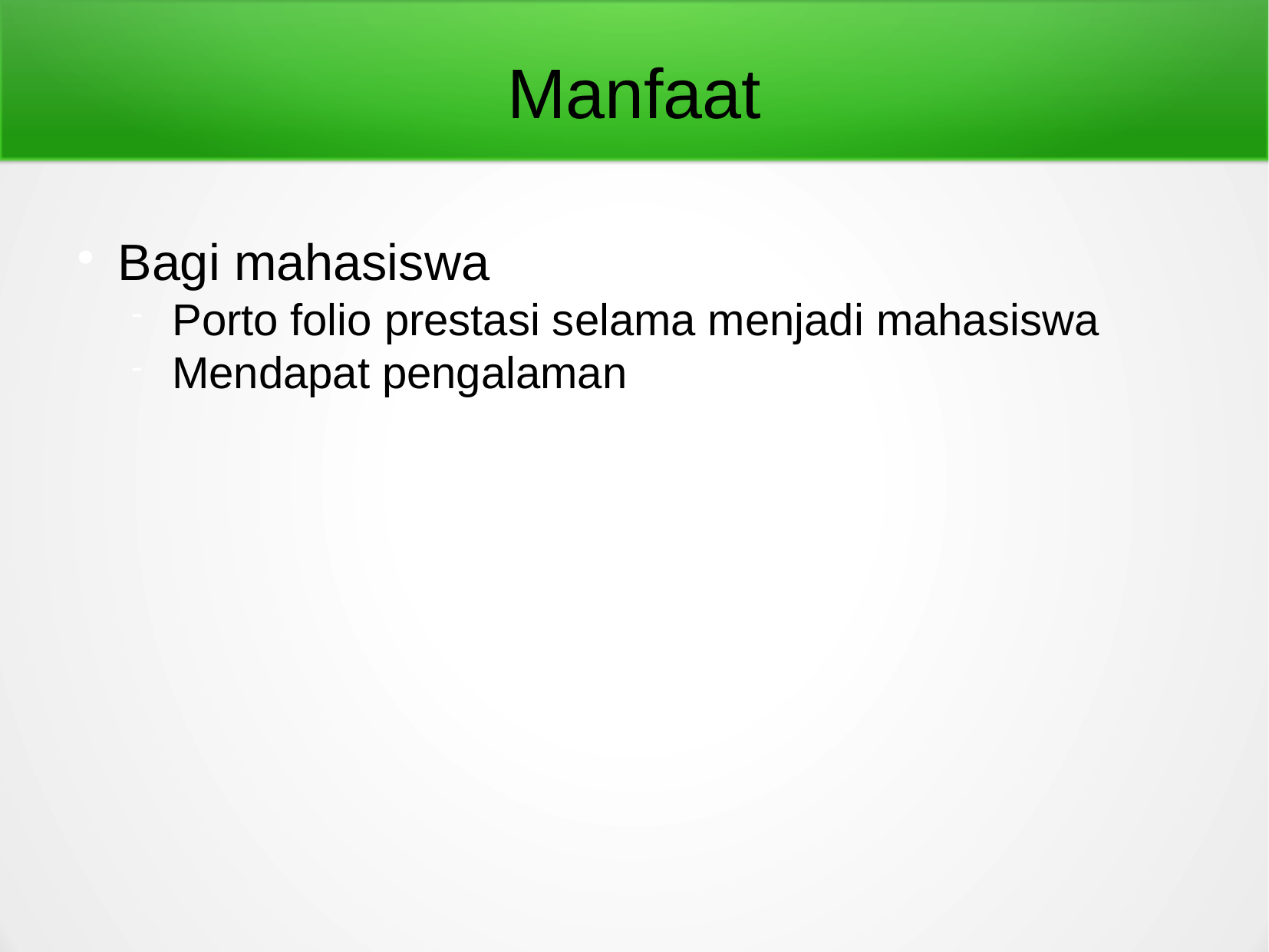

Manfaat
Bagi mahasiswa
Porto folio prestasi selama menjadi mahasiswa
Mendapat pengalaman